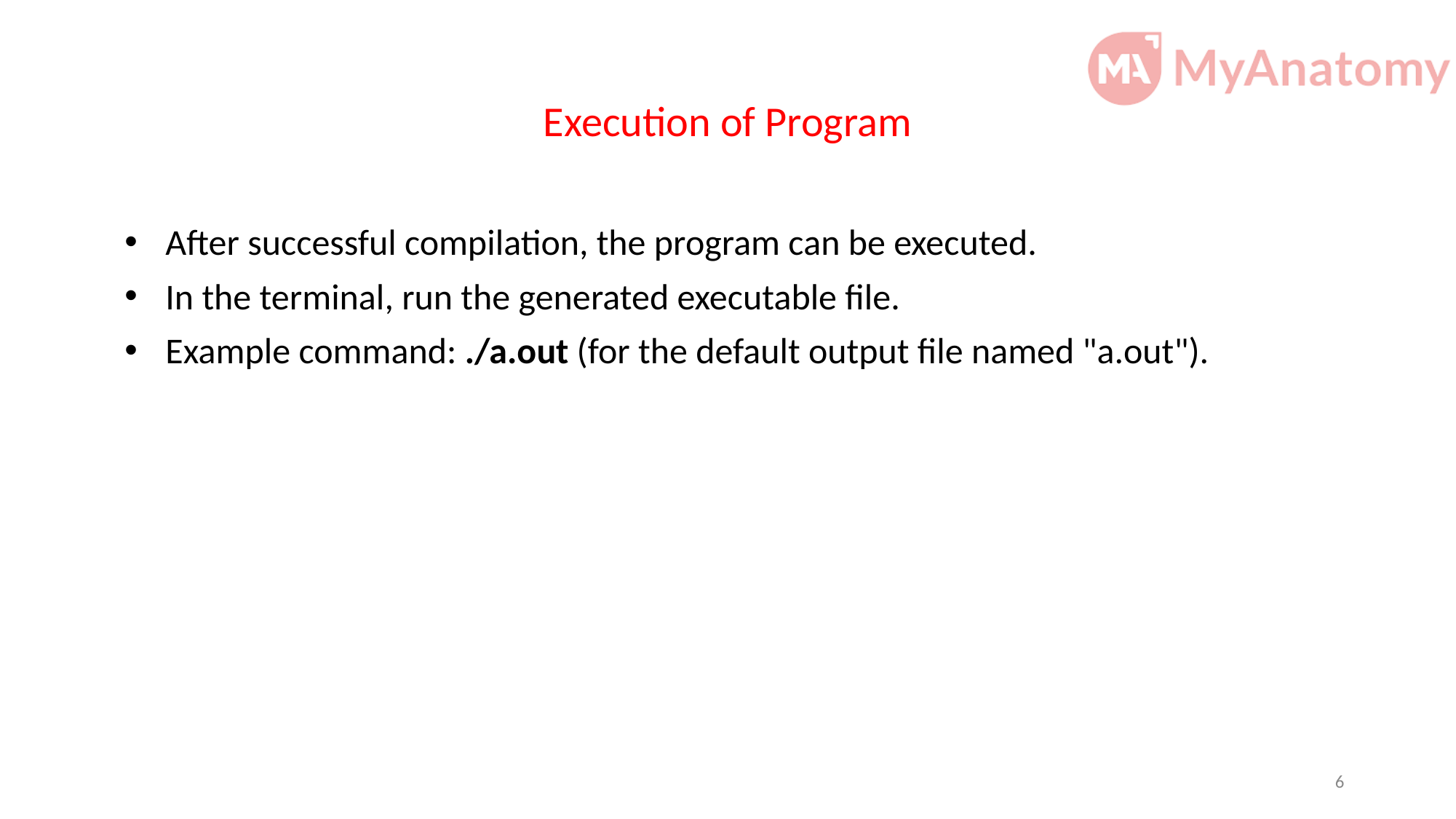

# Execution of Program
After successful compilation, the program can be executed.
In the terminal, run the generated executable file.
Example command: ./a.out (for the default output file named "a.out").
6